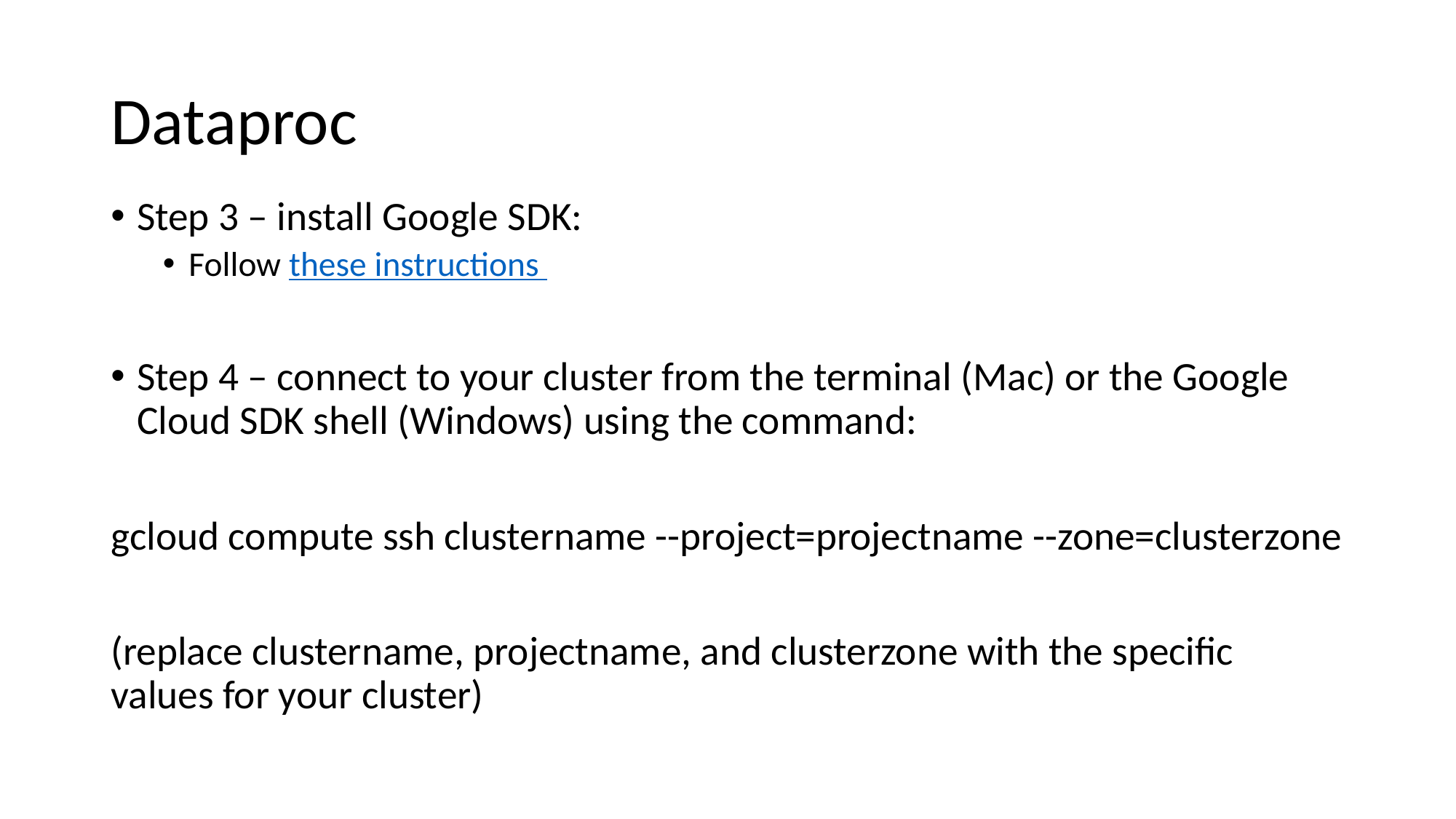

# Dataproc
Step 3 – install Google SDK:
Follow these instructions

Step 4 – connect to your cluster from the terminal (Mac) or the Google Cloud SDK shell (Windows) using the command:

gcloud compute ssh clustername --project=projectname --zone=clusterzone

(replace clustername, projectname, and clusterzone with the specific values for your cluster)